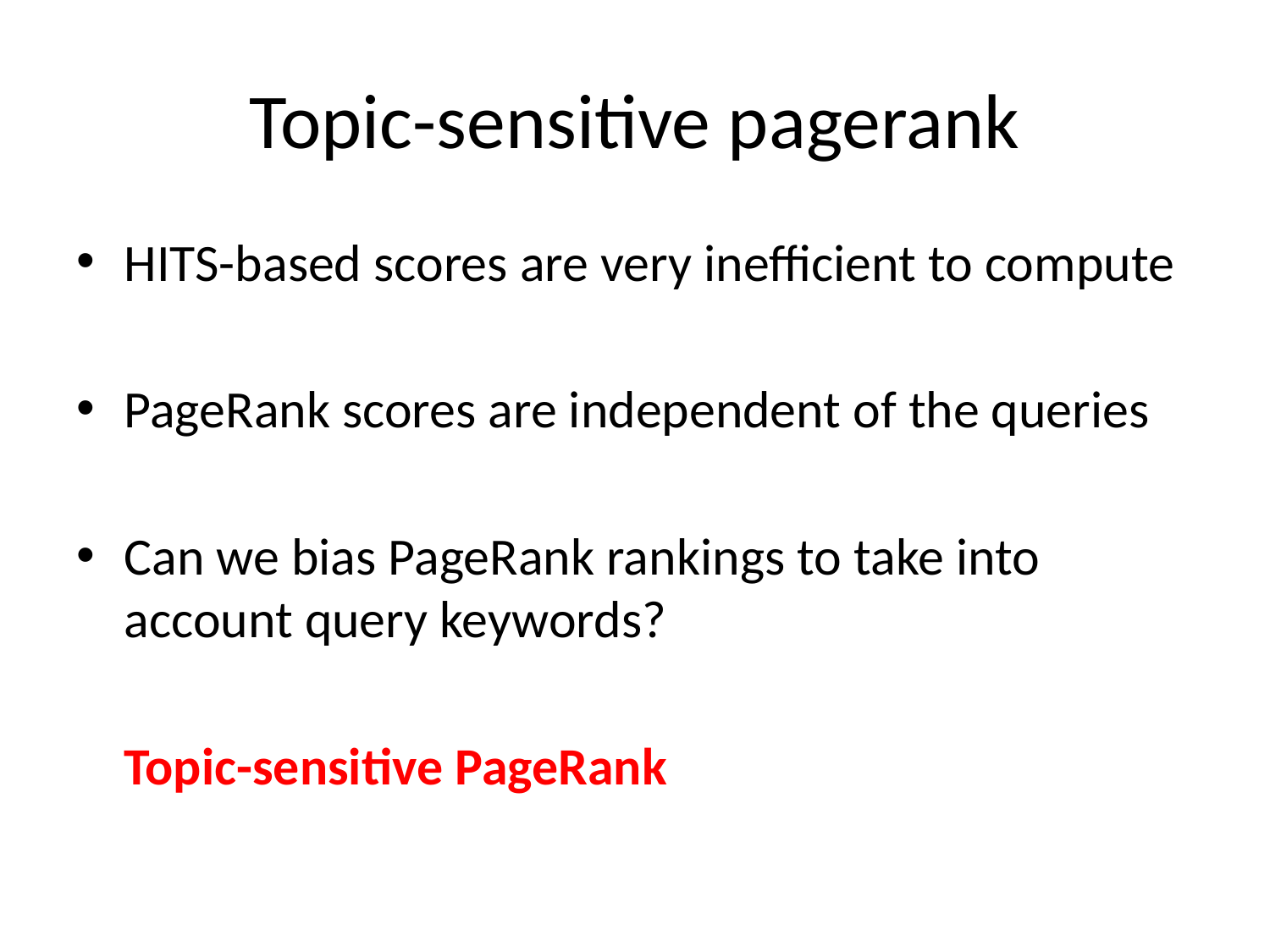

# Topic-sensitive pagerank
HITS-based scores are very inefficient to compute

PageRank scores are independent of the queries

Can we bias PageRank rankings to take into account query keywords?

			Topic-sensitive PageRank